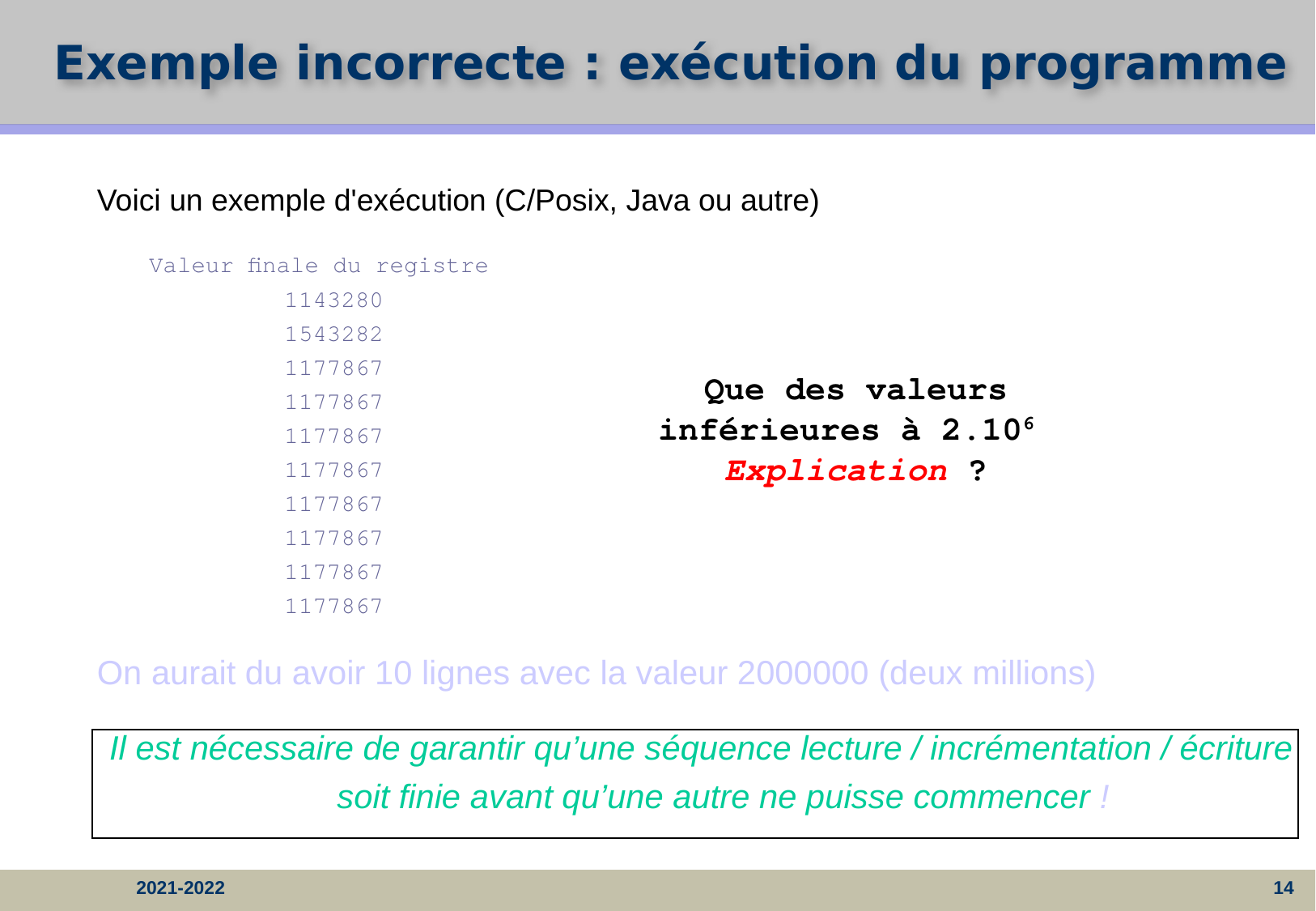

# Exemple incorrecte : exécution du programme
Voici un exemple d'exécution (C/Posix, Java ou autre)
	Valeur finale du registre
	 1143280
	 1543282
	 1177867
	 1177867
	 1177867
	 1177867
	 1177867
	 1177867
	 1177867
	 1177867
On aurait du avoir 10 lignes avec la valeur 2000000 (deux millions)
Il est nécessaire de garantir qu’une séquence lecture / incrémentation / écriture soit finie avant qu’une autre ne puisse commencer !
Que des valeurs inférieures à 2.106
Explication ?